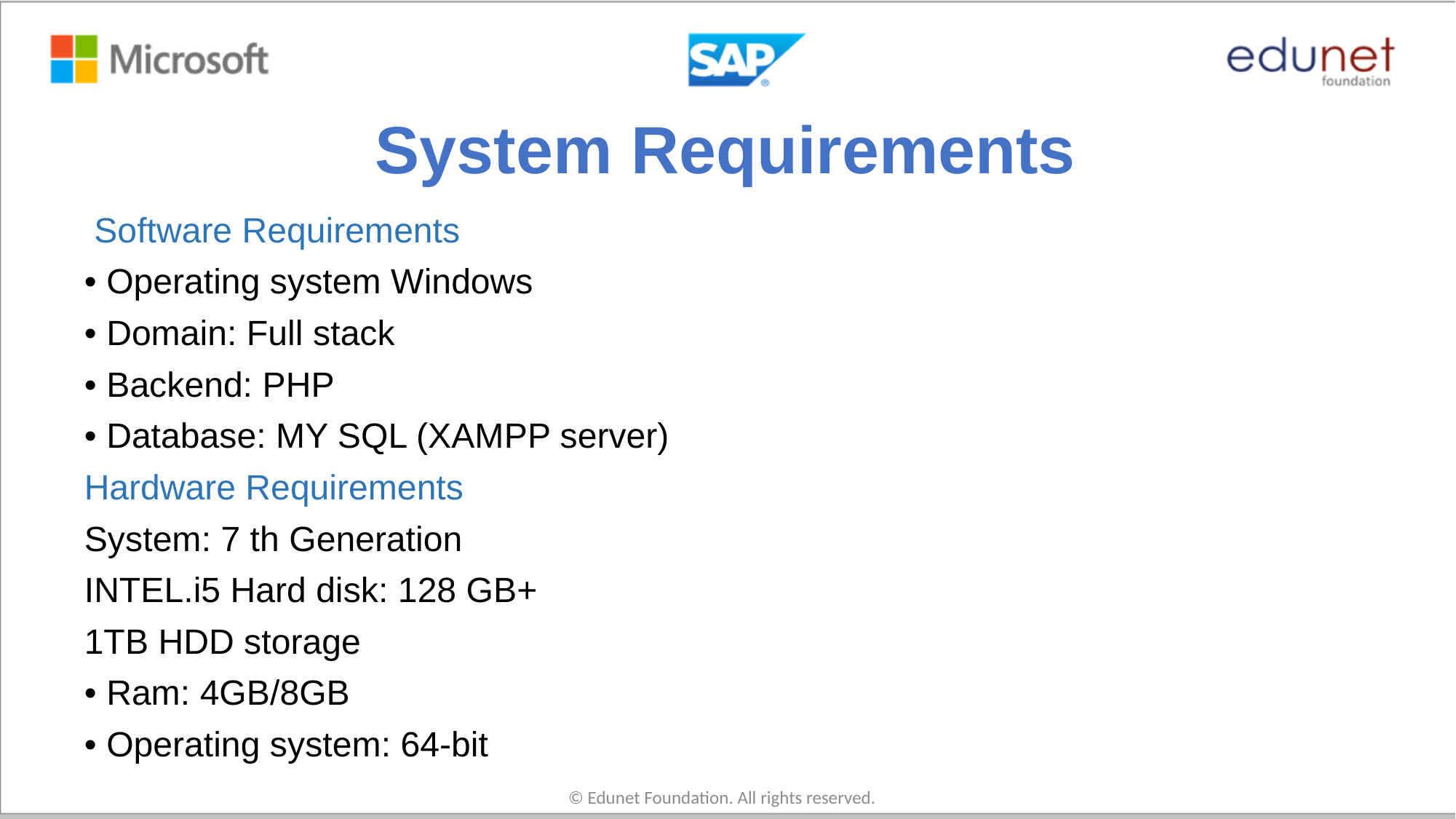

# System Requirements
 Software Requirements
• Operating system Windows
• Domain: Full stack
• Backend: PHP
• Database: MY SQL (XAMPP server)
Hardware Requirements
System: 7 th Generation
INTEL.i5 Hard disk: 128 GB+
1TB HDD storage
• Ram: 4GB/8GB
• Operating system: 64-bit
© Edunet Foundation. All rights reserved.